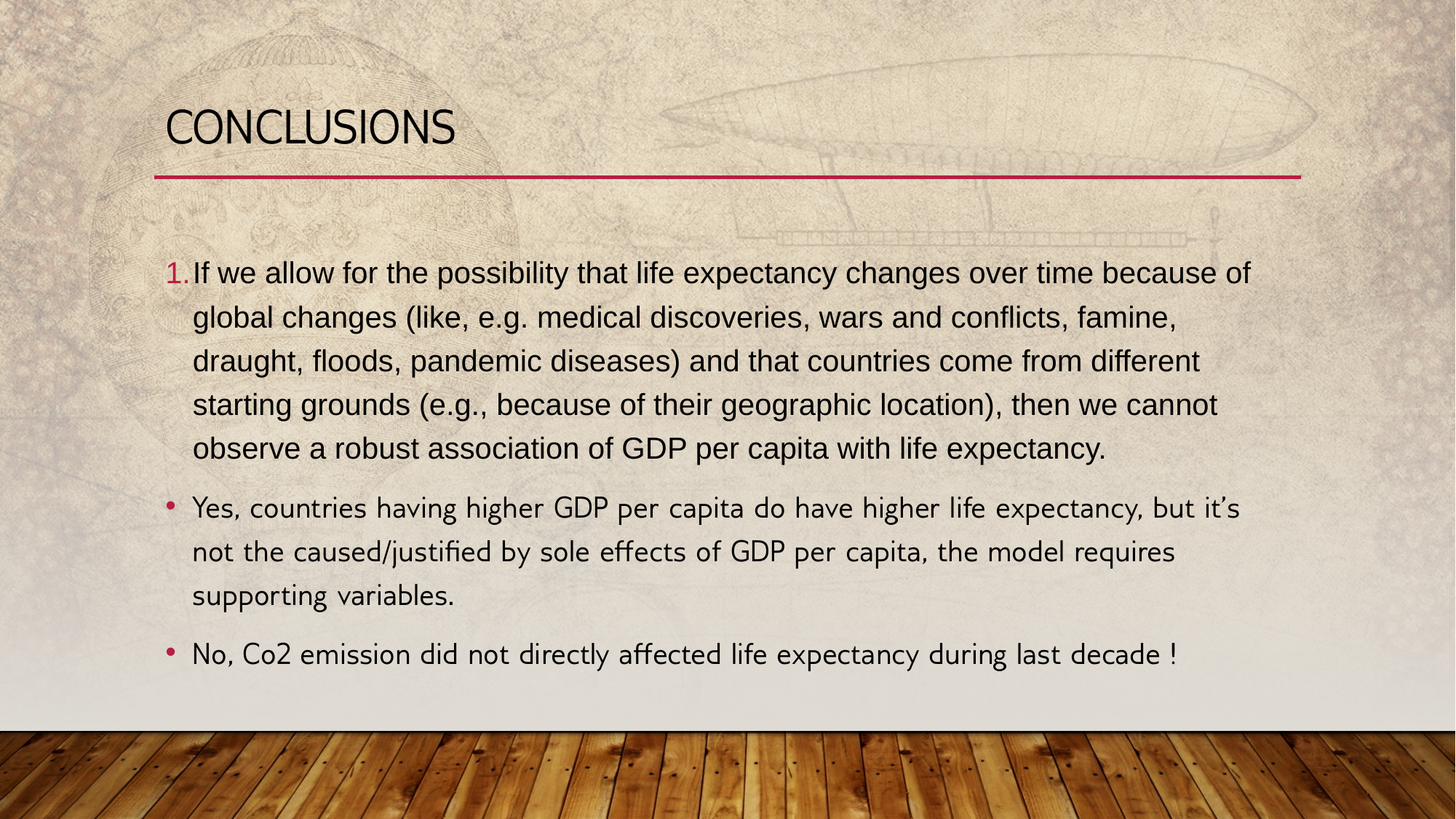

# conclusions
If we allow for the possibility that life expectancy changes over time because of global changes (like, e.g. medical discoveries, wars and conflicts, famine, draught, floods, pandemic diseases) and that countries come from different starting grounds (e.g., because of their geographic location), then we cannot observe a robust association of GDP per capita with life expectancy.
Yes, countries having higher GDP per capita do have higher life expectancy, but it’s not the caused/justified by sole effects of GDP per capita, the model requires supporting variables.
No, Co2 emission did not directly affected life expectancy during last decade !